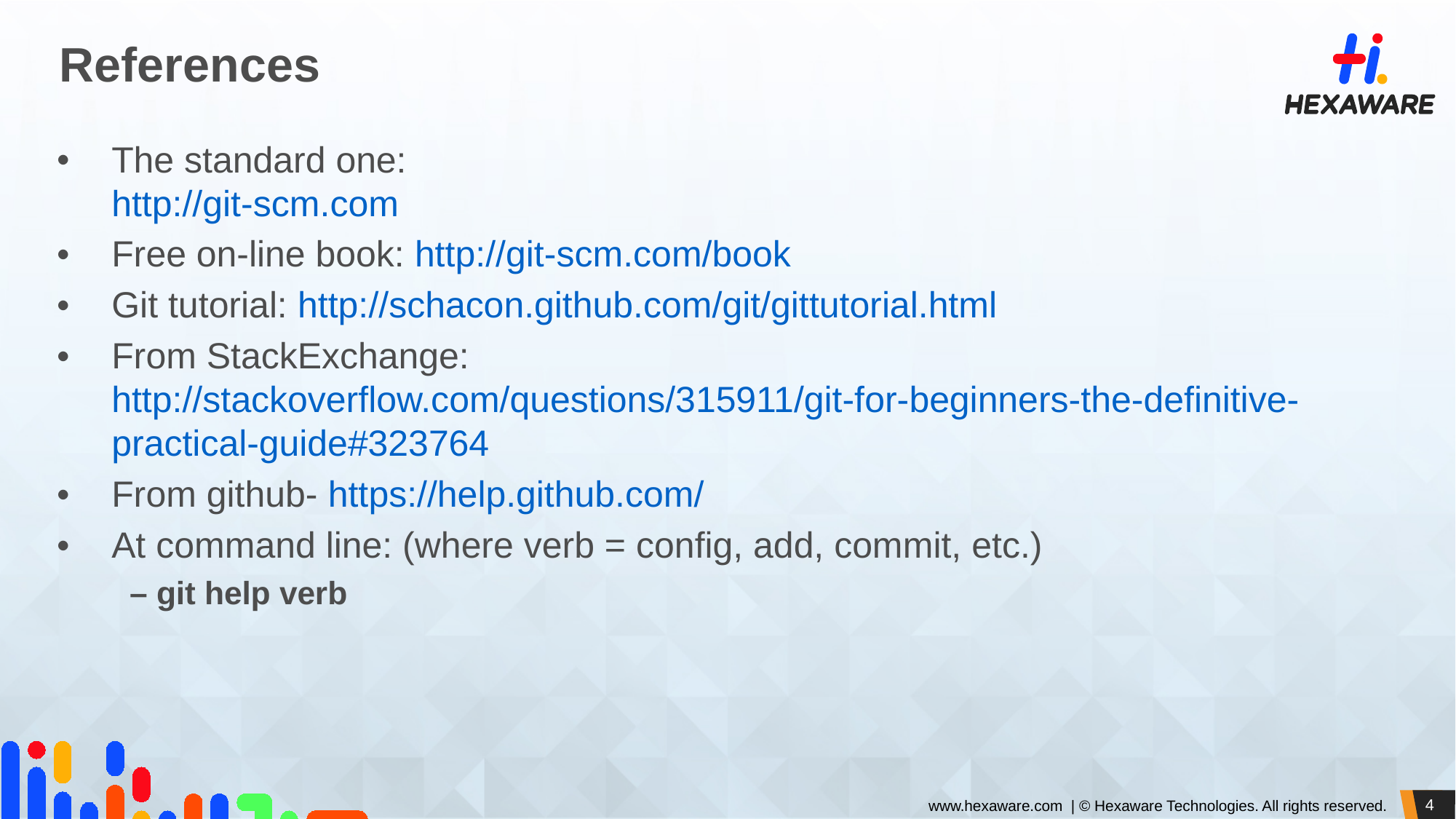

# References
The standard one:
http://git-scm.com
Free on-line book: http://git-scm.com/book
Git tutorial: http://schacon.github.com/git/gittutorial.html
From StackExchange:
http://stackoverflow.com/questions/315911/git-for-beginners-the-definitive-practical-guide#323764
From github- https://help.github.com/
At command line: (where verb = config, add, commit, etc.)
– git help verb